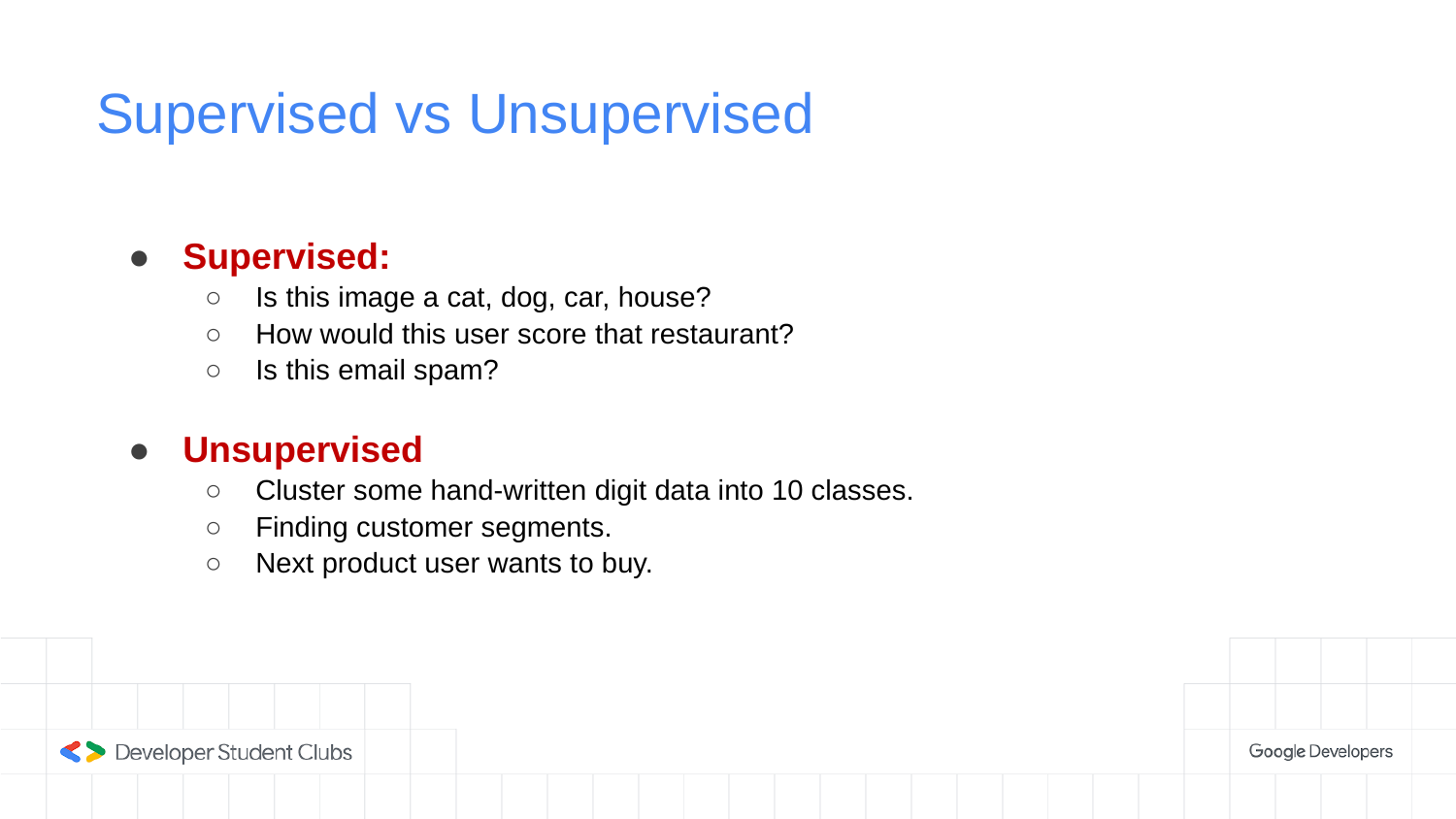

# Supervised vs Unsupervised
Supervised:
Is this image a cat, dog, car, house?
How would this user score that restaurant?
Is this email spam?

Unsupervised
Cluster some hand-written digit data into 10 classes.
Finding customer segments.
Next product user wants to buy.